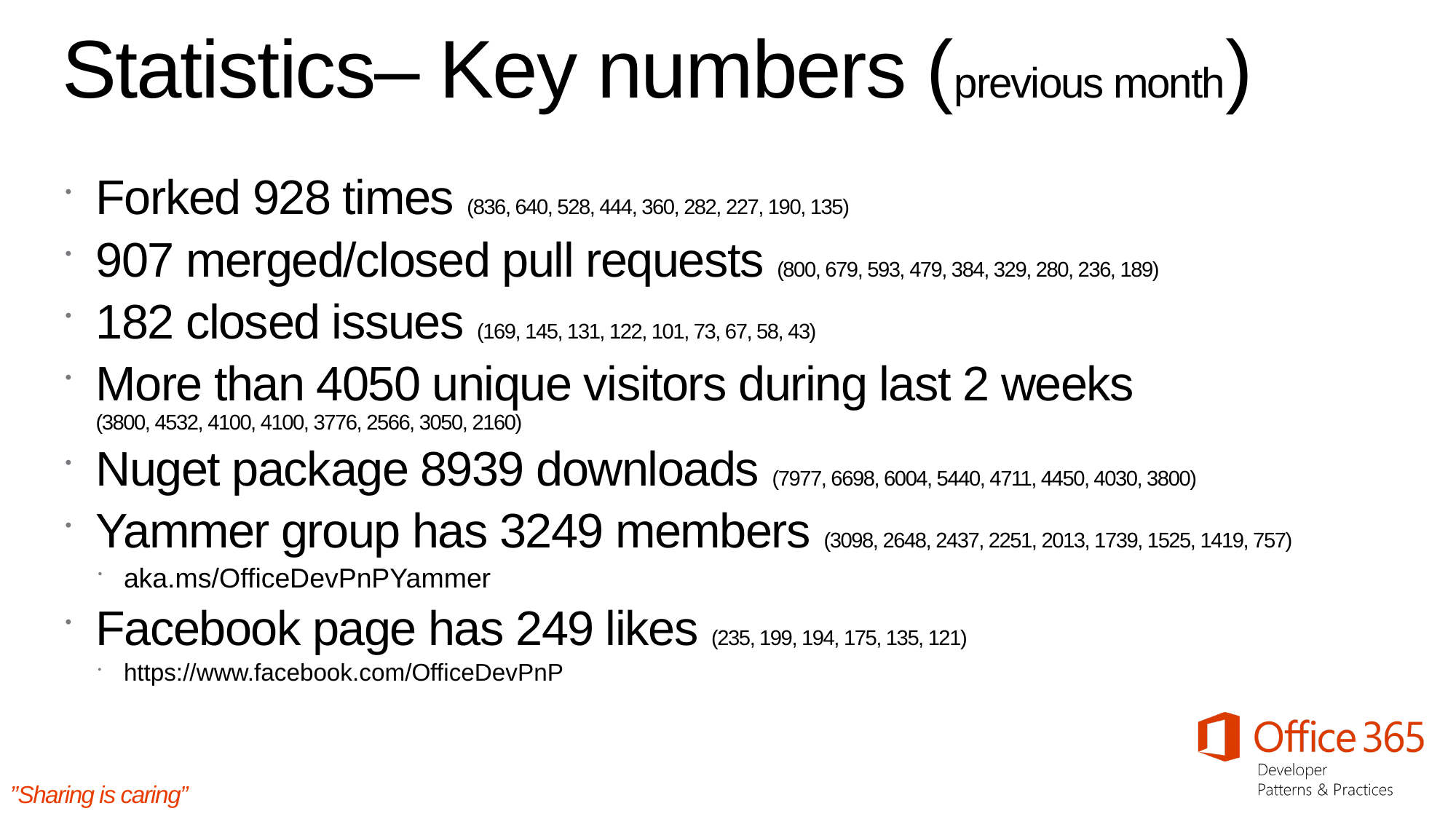

# Statistics– Key numbers (previous month)
Forked 928 times (836, 640, 528, 444, 360, 282, 227, 190, 135)
907 merged/closed pull requests (800, 679, 593, 479, 384, 329, 280, 236, 189)
182 closed issues (169, 145, 131, 122, 101, 73, 67, 58, 43)
More than 4050 unique visitors during last 2 weeks
(3800, 4532, 4100, 4100, 3776, 2566, 3050, 2160)
Nuget package 8939 downloads (7977, 6698, 6004, 5440, 4711, 4450, 4030, 3800)
Yammer group has 3249 members (3098, 2648, 2437, 2251, 2013, 1739, 1525, 1419, 757)
aka.ms/OfficeDevPnPYammer
Facebook page has 249 likes (235, 199, 194, 175, 135, 121)
https://www.facebook.com/OfficeDevPnP